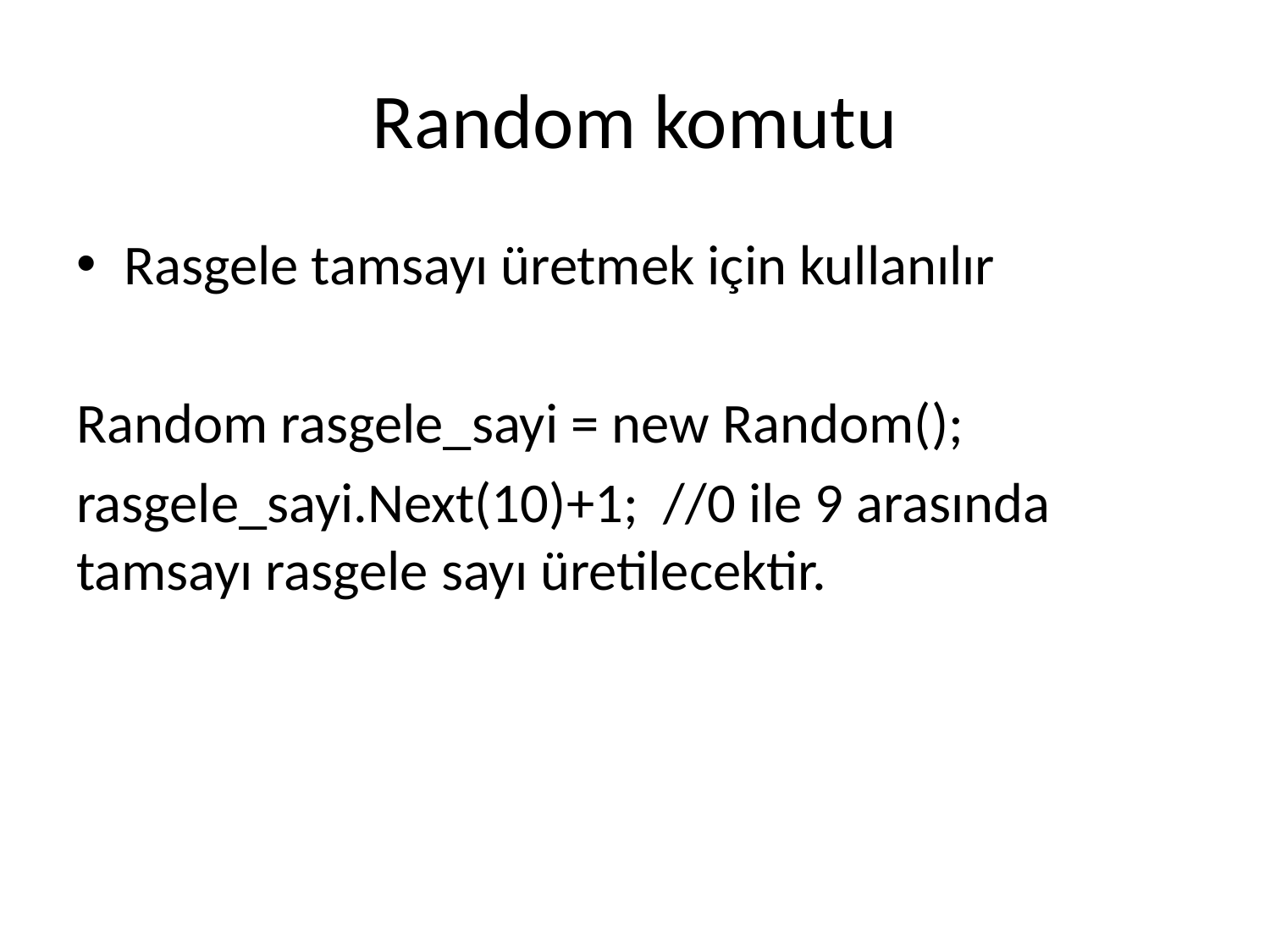

# Random komutu
Rasgele tamsayı üretmek için kullanılır

Random rasgele_sayi = new Random();
rasgele_sayi.Next(10)+1;  //0 ile 9 arasında tamsayı rasgele sayı üretilecektir.